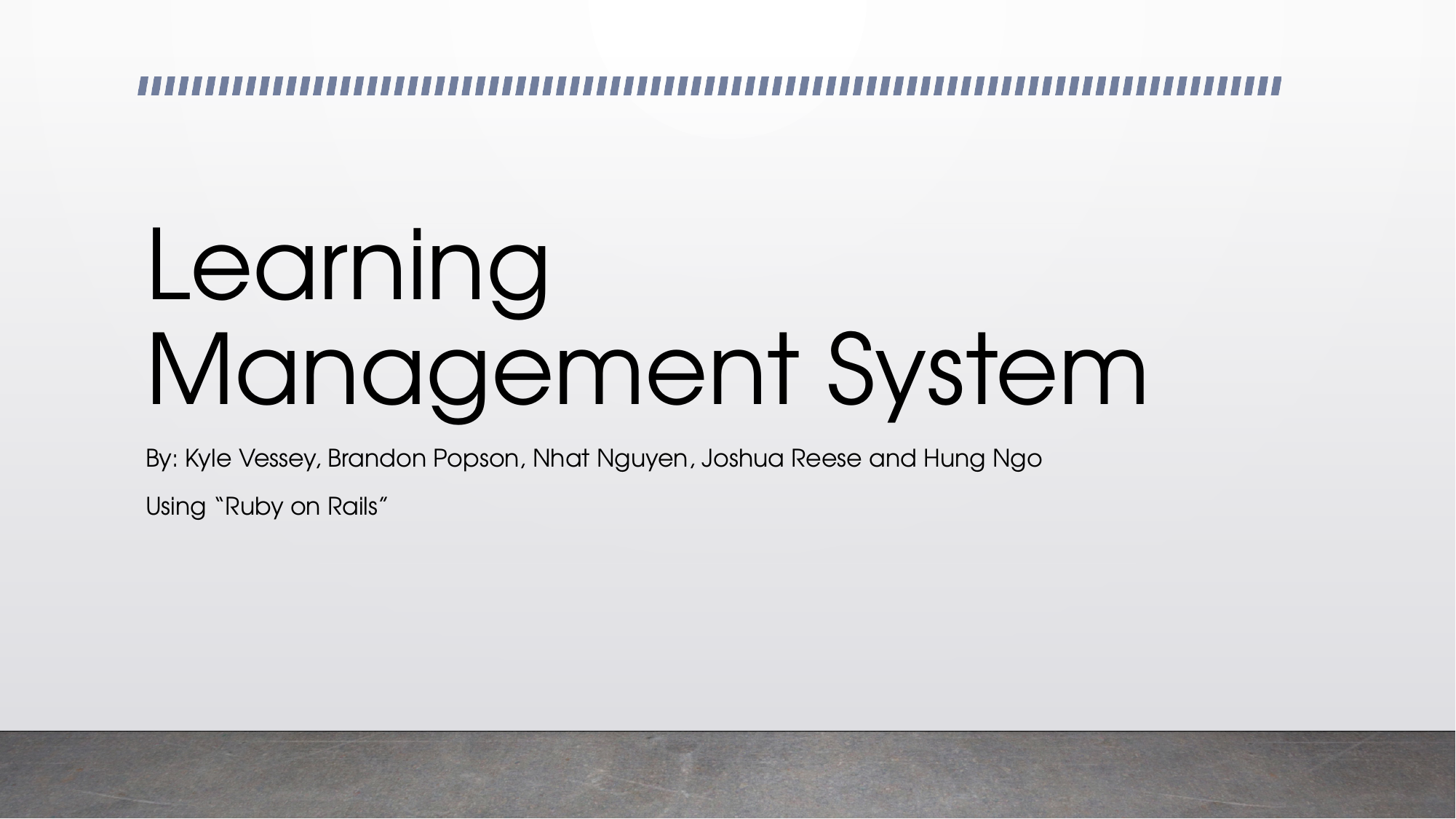

# Learning Management System
By: Kyle Vessey, Brandon Popson, Nhat Nguyen, Joshua Reese and Hung Ngo
Using “Ruby on Rails”